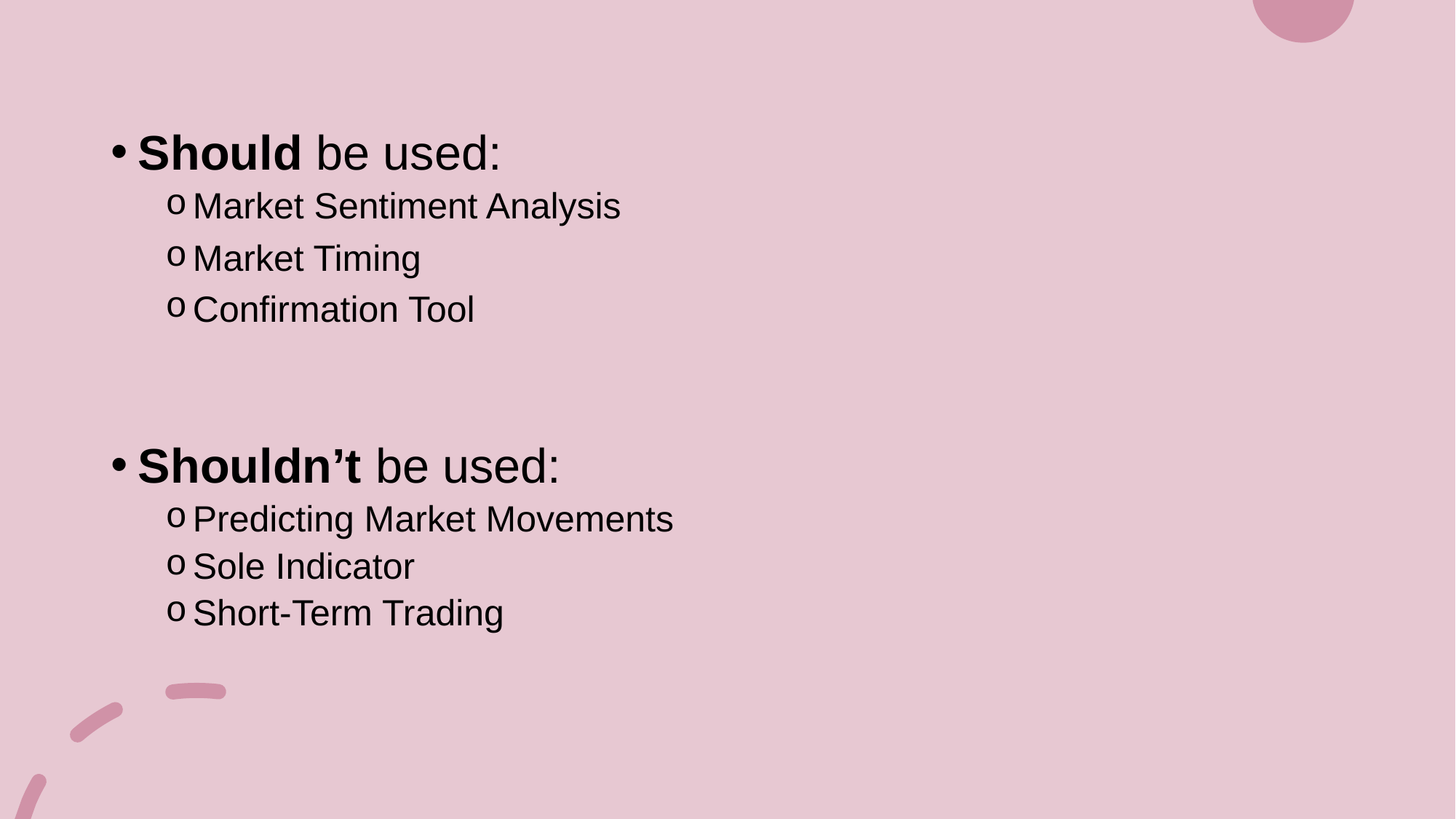

Should be used:
Market Sentiment Analysis
Market Timing
Confirmation Tool

Shouldn’t be used:
Predicting Market Movements
Sole Indicator
Short-Term Trading